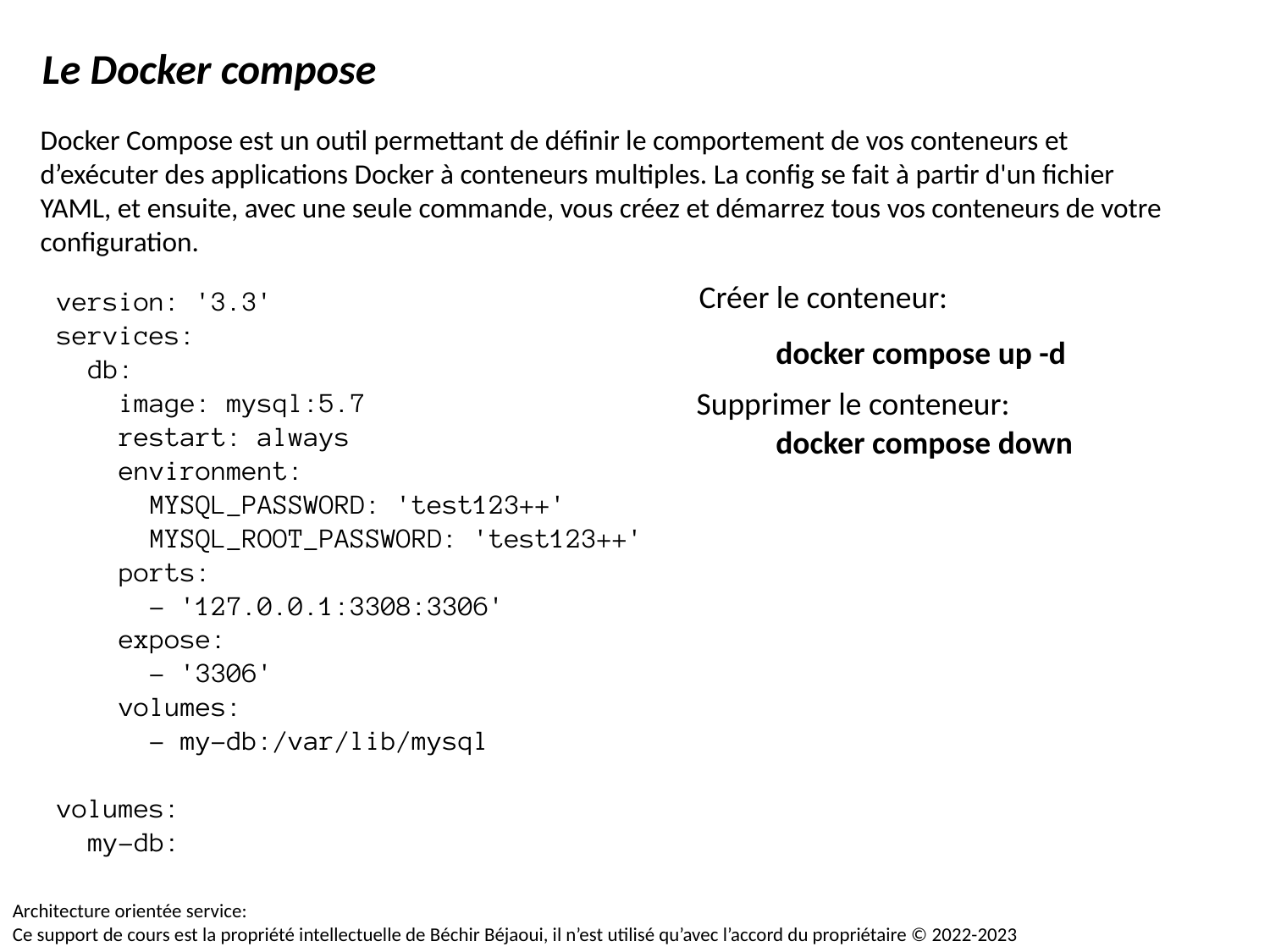

Le Docker compose
Docker Compose est un outil permettant de définir le comportement de vos conteneurs et d’exécuter des applications Docker à conteneurs multiples. La config se fait à partir d'un fichier YAML, et ensuite, avec une seule commande, vous créez et démarrez tous vos conteneurs de votre configuration.
Créer le conteneur:
version: '3.3'
services:
  db:
    image: mysql:5.7
    restart: always
    environment:
      MYSQL_PASSWORD: 'test123++'
      MYSQL_ROOT_PASSWORD: 'test123++'
    ports:
      - '127.0.0.1:3308:3306'
    expose:
      - '3306'
    volumes:
      - my-db:/var/lib/mysql

volumes:
  my-db:
docker compose up -d
Supprimer le conteneur:
docker compose down